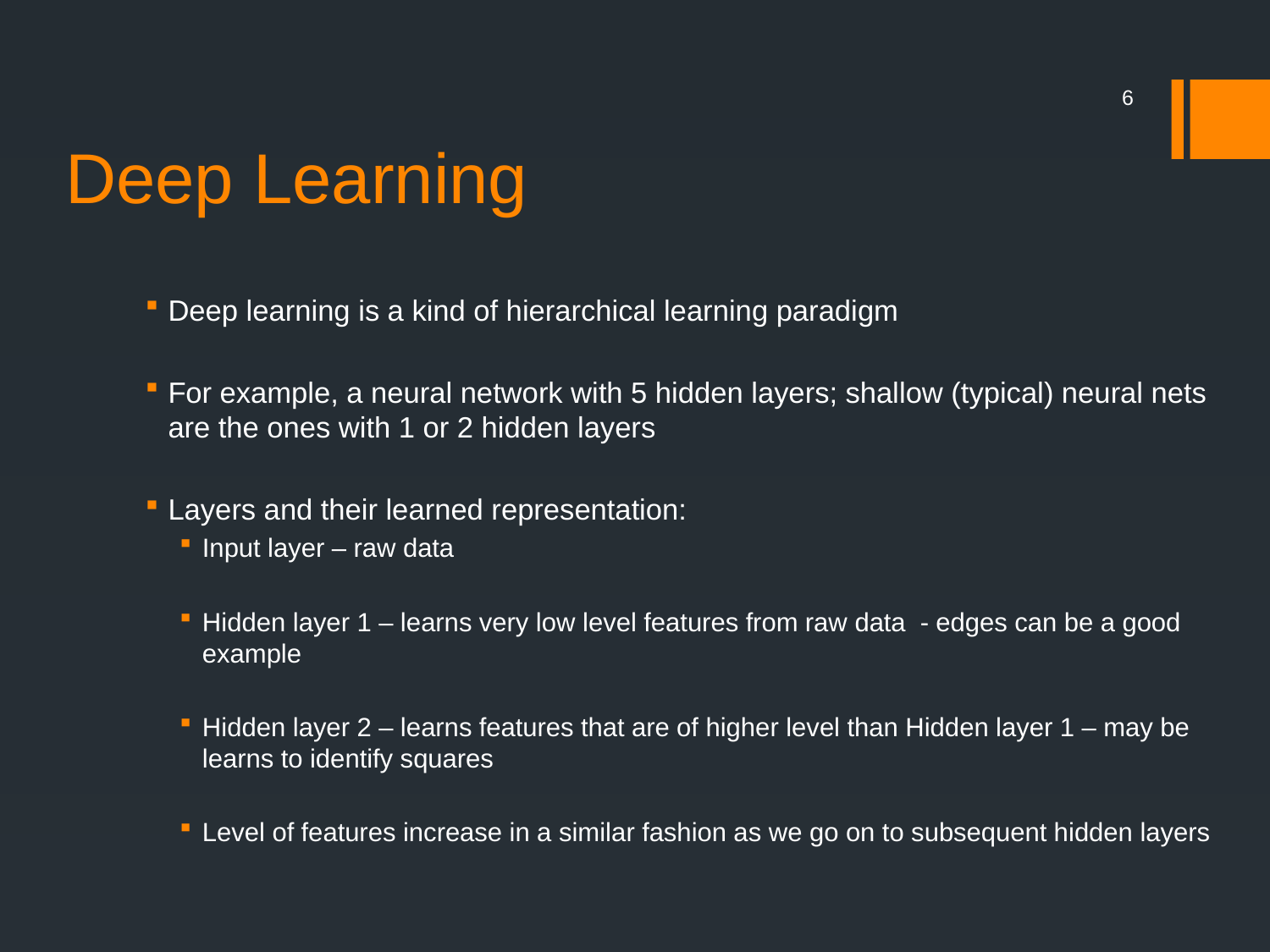

# Deep Learning
6
Deep learning is a kind of hierarchical learning paradigm

For example, a neural network with 5 hidden layers; shallow (typical) neural nets are the ones with 1 or 2 hidden layers

Layers and their learned representation:
Input layer – raw data

Hidden layer 1 – learns very low level features from raw data  - edges can be a good example

Hidden layer 2 – learns features that are of higher level than Hidden layer 1 – may be learns to identify squares

Level of features increase in a similar fashion as we go on to subsequent hidden layers